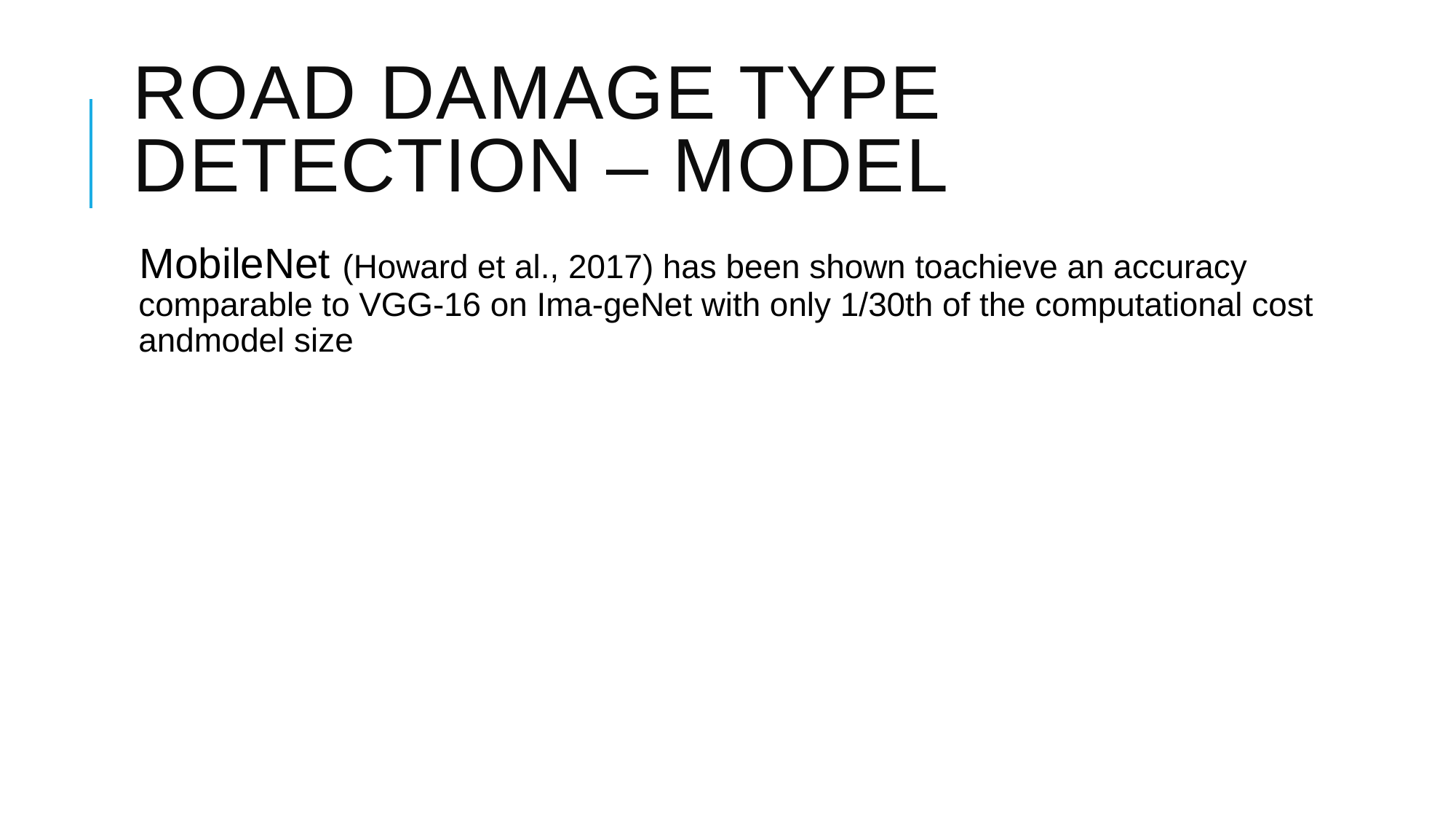

# Road Damage type detection – model
MobileNet (Howard et al., 2017) has been shown toachieve an accuracy comparable to VGG-16 on Ima-geNet with only 1/30th of the computational cost andmodel size